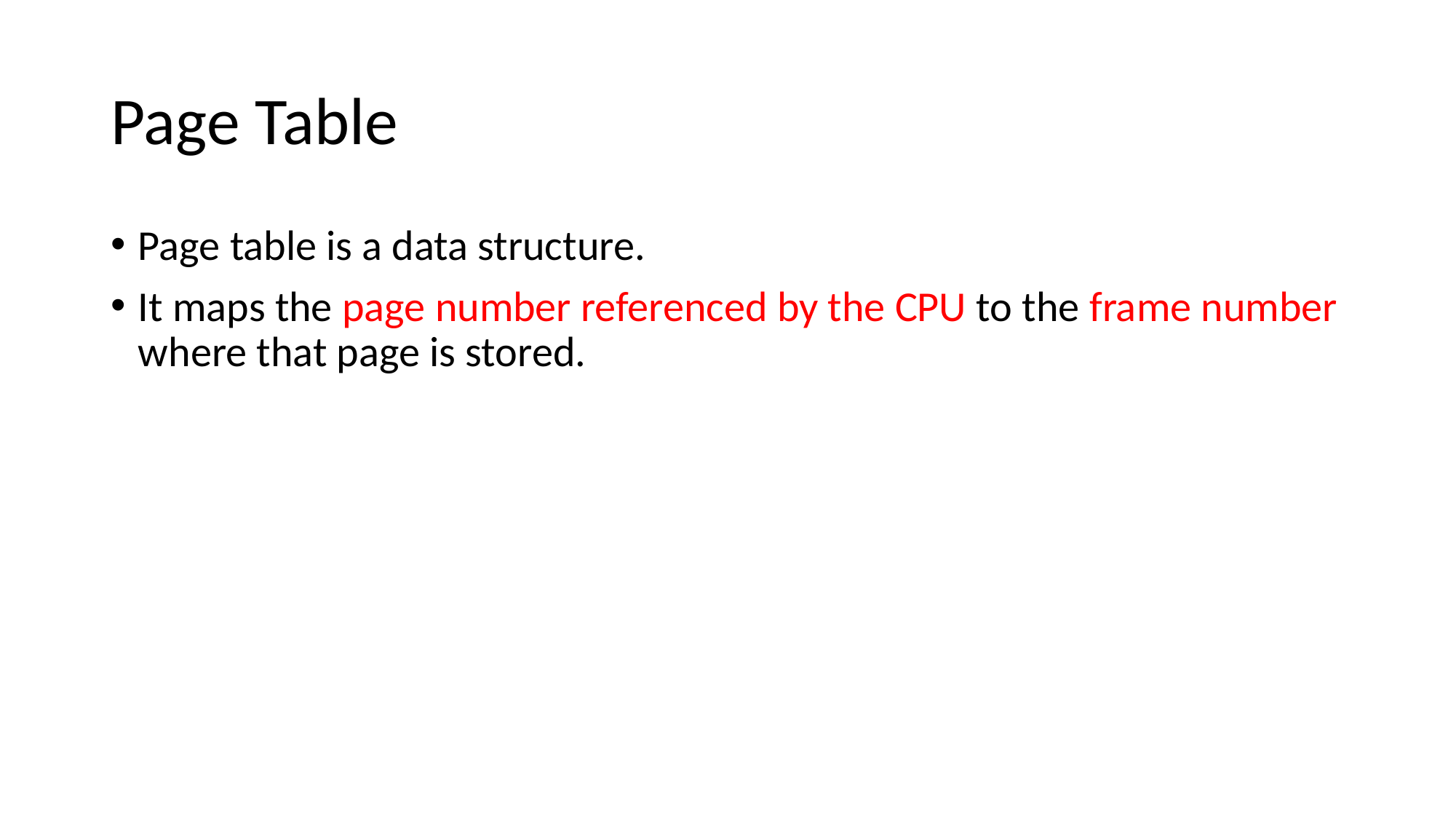

# Page Table
Page table is a data structure.
It maps the page number referenced by the CPU to the frame number where that page is stored.